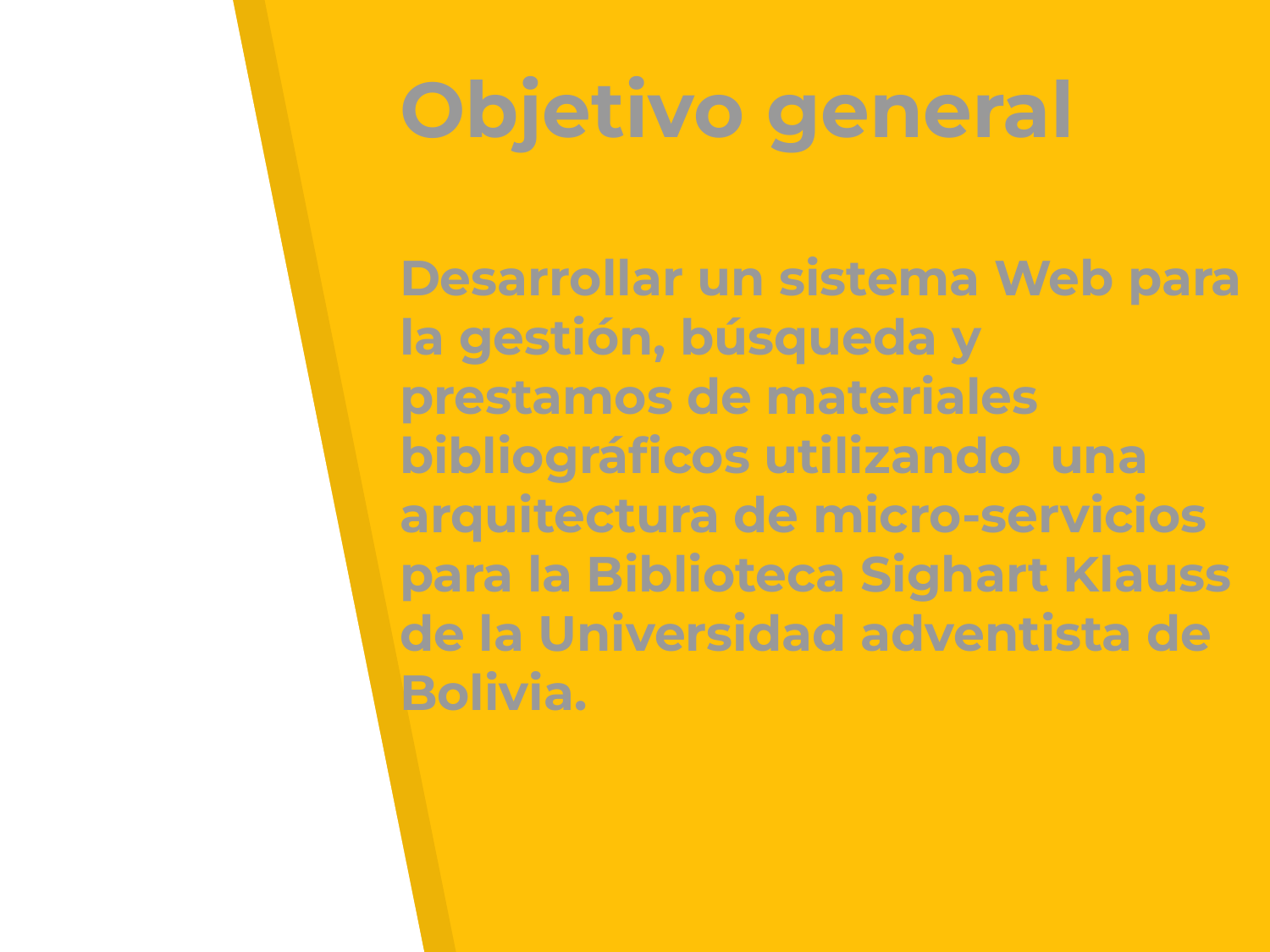

# Objetivo general Desarrollar un sistema Web para la gestión, búsqueda y prestamos de materiales bibliográficos utilizando  una arquitectura de micro-servicios para la Biblioteca Sighart Klauss de la Universidad adventista de Bolivia.